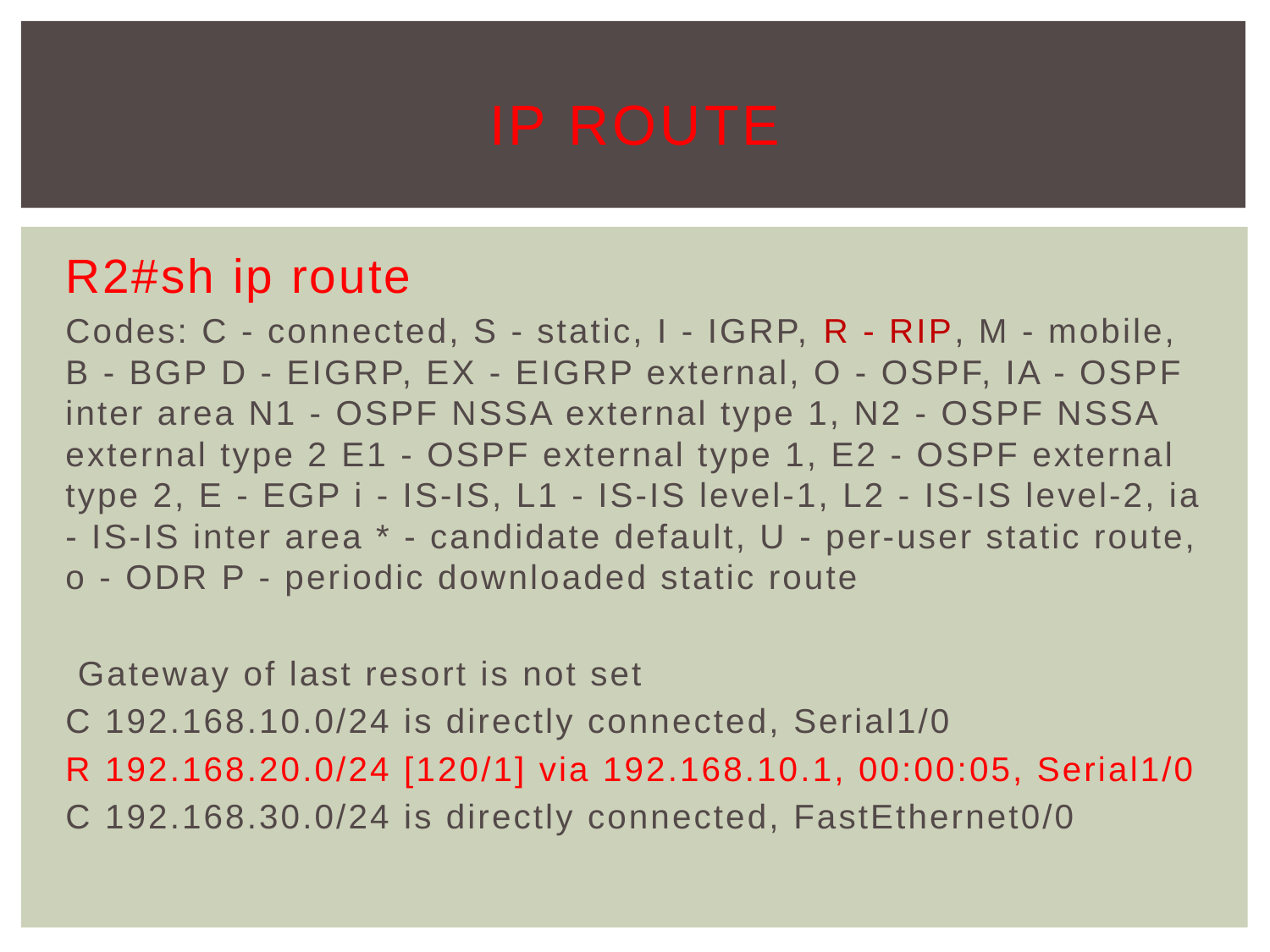

# IP route
R2#sh ip route
Codes: C - connected, S - static, I - IGRP, R - RIP, M - mobile, B - BGP D - EIGRP, EX - EIGRP external, O - OSPF, IA - OSPF inter area N1 - OSPF NSSA external type 1, N2 - OSPF NSSA external type 2 E1 - OSPF external type 1, E2 - OSPF external type 2, E - EGP i - IS-IS, L1 - IS-IS level-1, L2 - IS-IS level-2, ia - IS-IS inter area * - candidate default, U - per-user static route, o - ODR P - periodic downloaded static route

 Gateway of last resort is not set
C 192.168.10.0/24 is directly connected, Serial1/0
R 192.168.20.0/24 [120/1] via 192.168.10.1, 00:00:05, Serial1/0
C 192.168.30.0/24 is directly connected, FastEthernet0/0